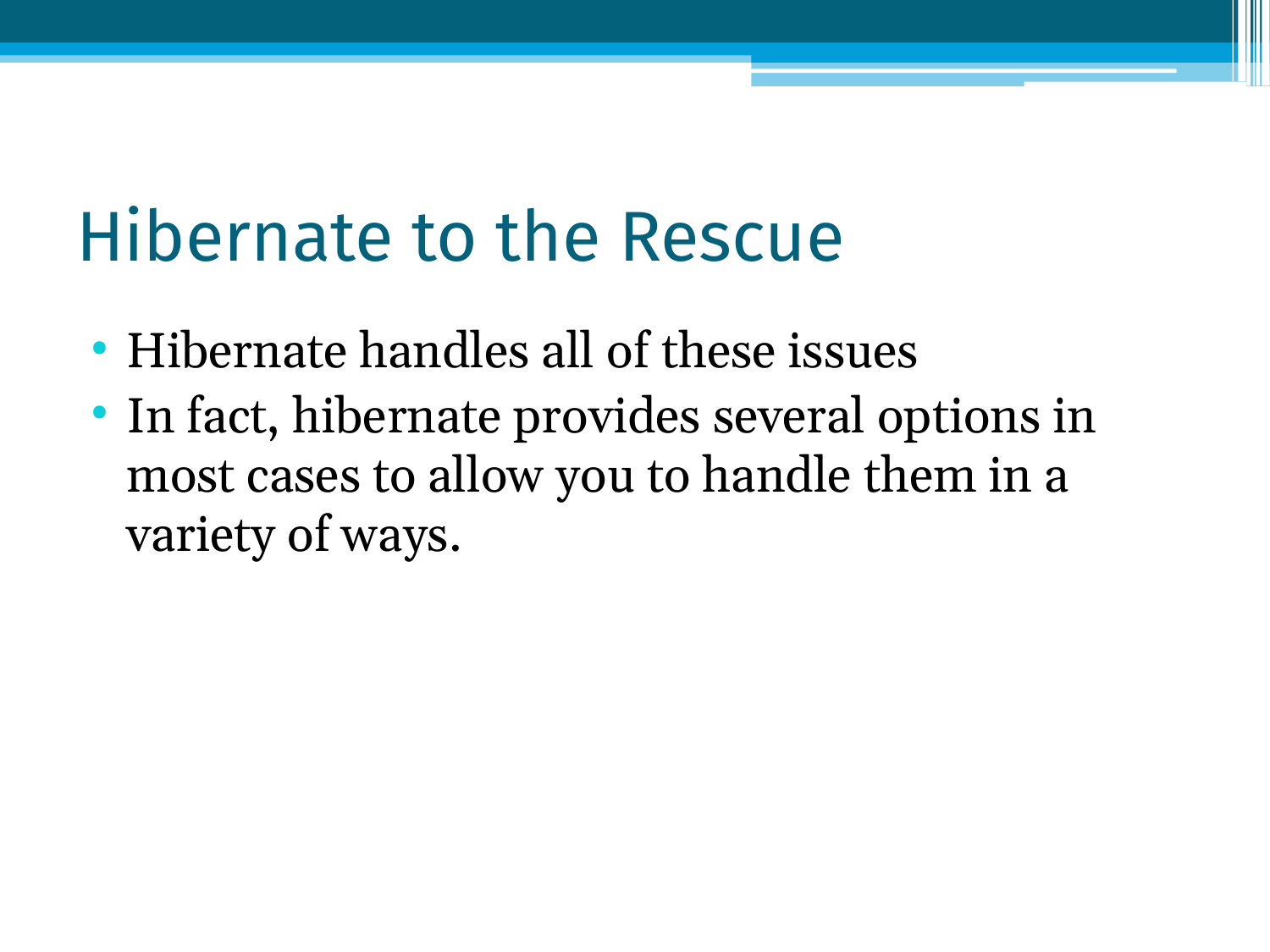

# Hibernate to the Rescue
Hibernate handles all of these issues
In fact, hibernate provides several options in most cases to allow you to handle them in a variety of ways.